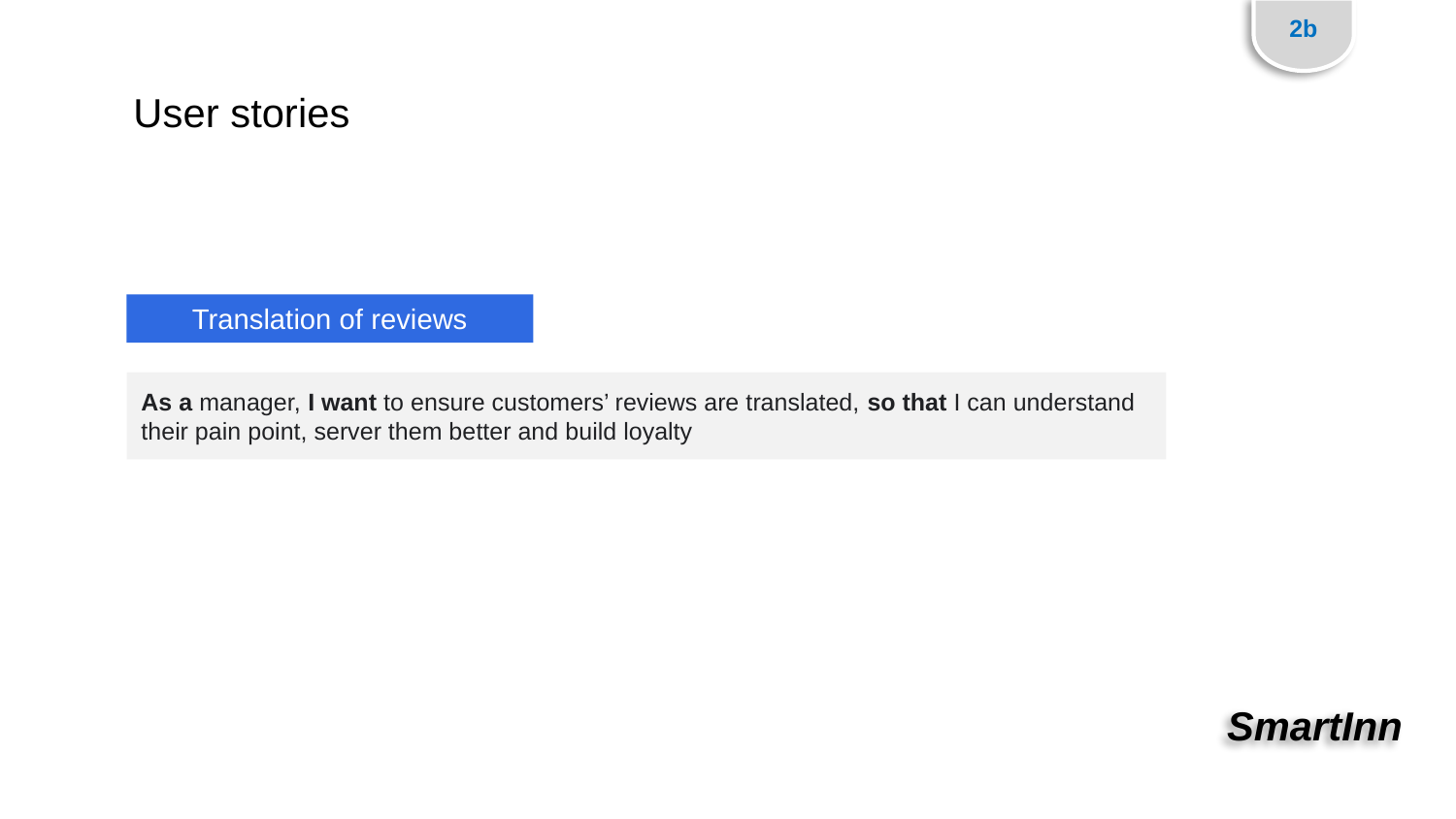

2b
User stories
Translation of reviews
As a manager, I want to ensure customers’ reviews are translated, so that I can understand their pain point, server them better and build loyalty
SmartInn